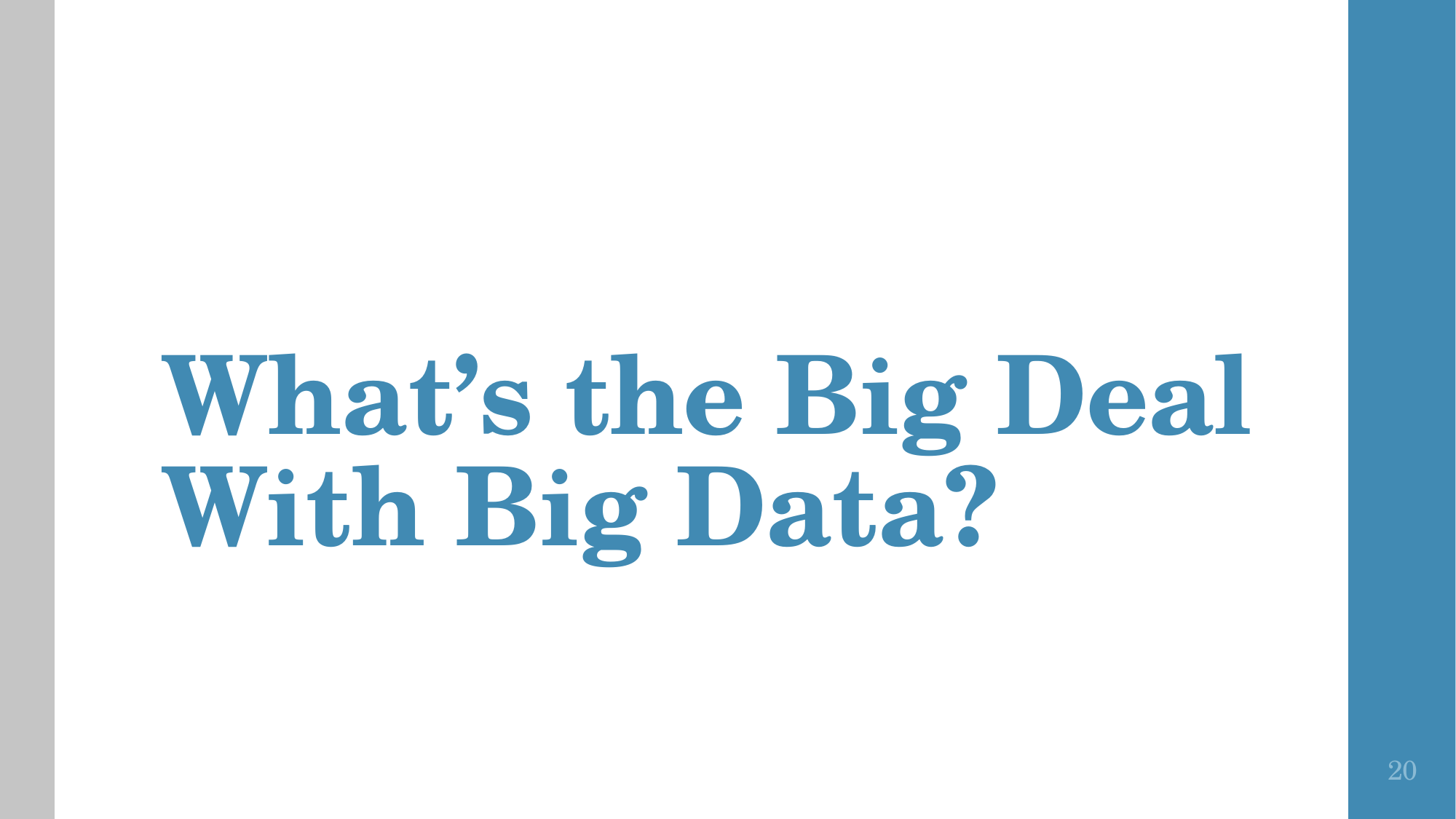

# What’s the Big Deal With Big Data?

20